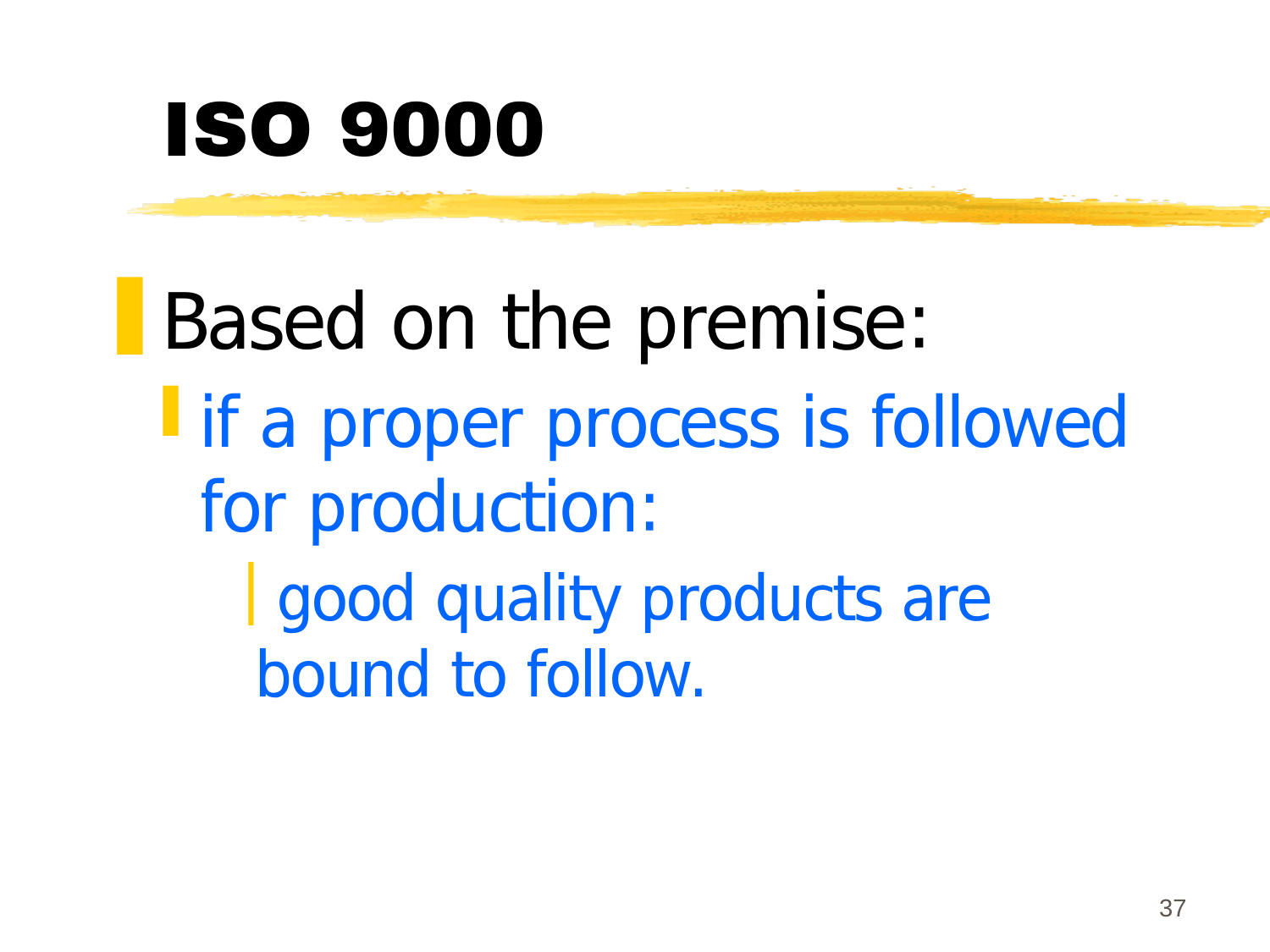

# ISO 9000
Based on the premise:
if a proper process is followed for production:
good quality products are bound to follow.
37